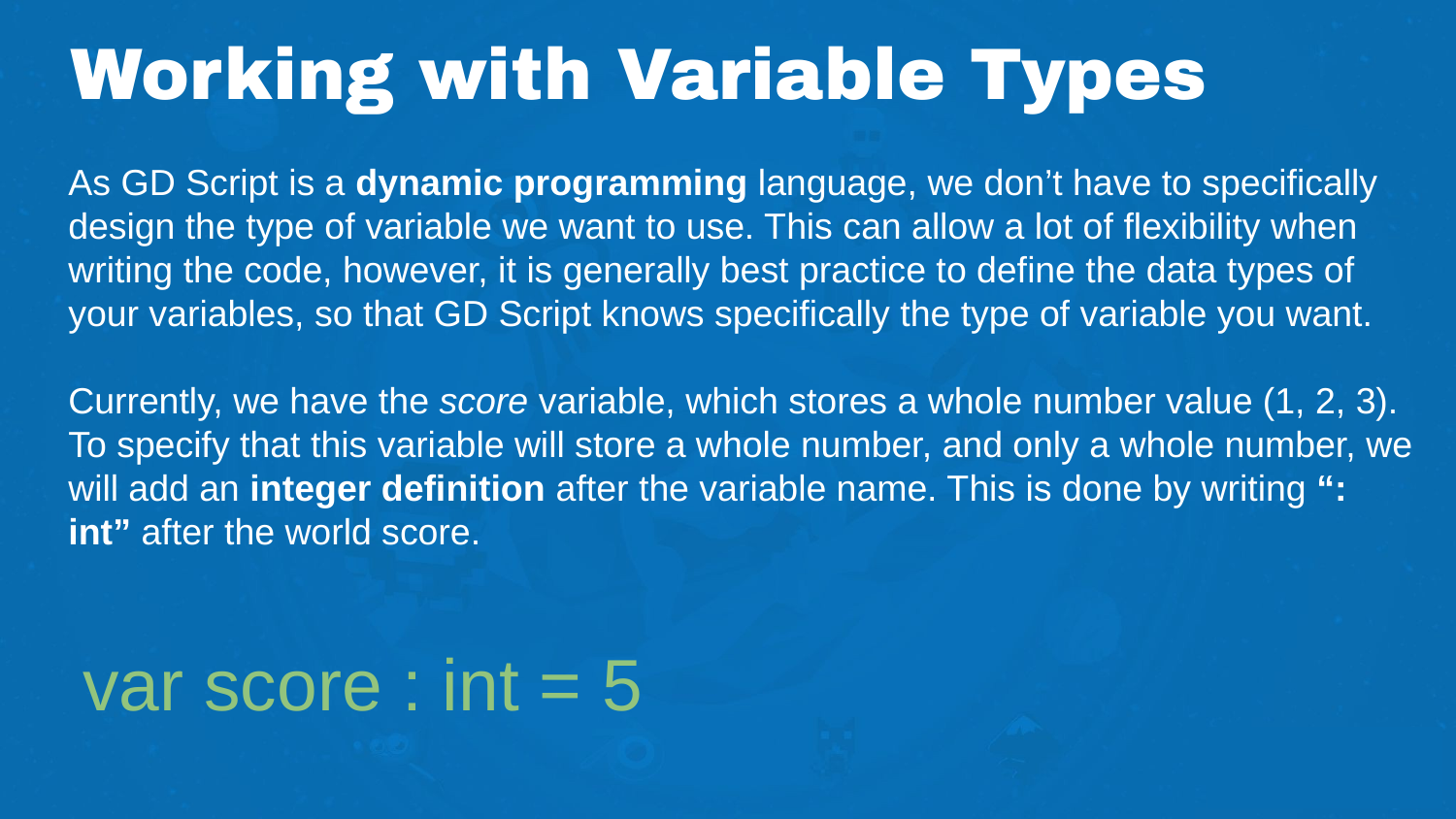

# Working with Variable Types
As GD Script is a dynamic programming language, we don’t have to specifically design the type of variable we want to use. This can allow a lot of flexibility when writing the code, however, it is generally best practice to define the data types of your variables, so that GD Script knows specifically the type of variable you want.

Currently, we have the score variable, which stores a whole number value (1, 2, 3). To specify that this variable will store a whole number, and only a whole number, we will add an integer definition after the variable name. This is done by writing “: int” after the world score.
var score : int = 5